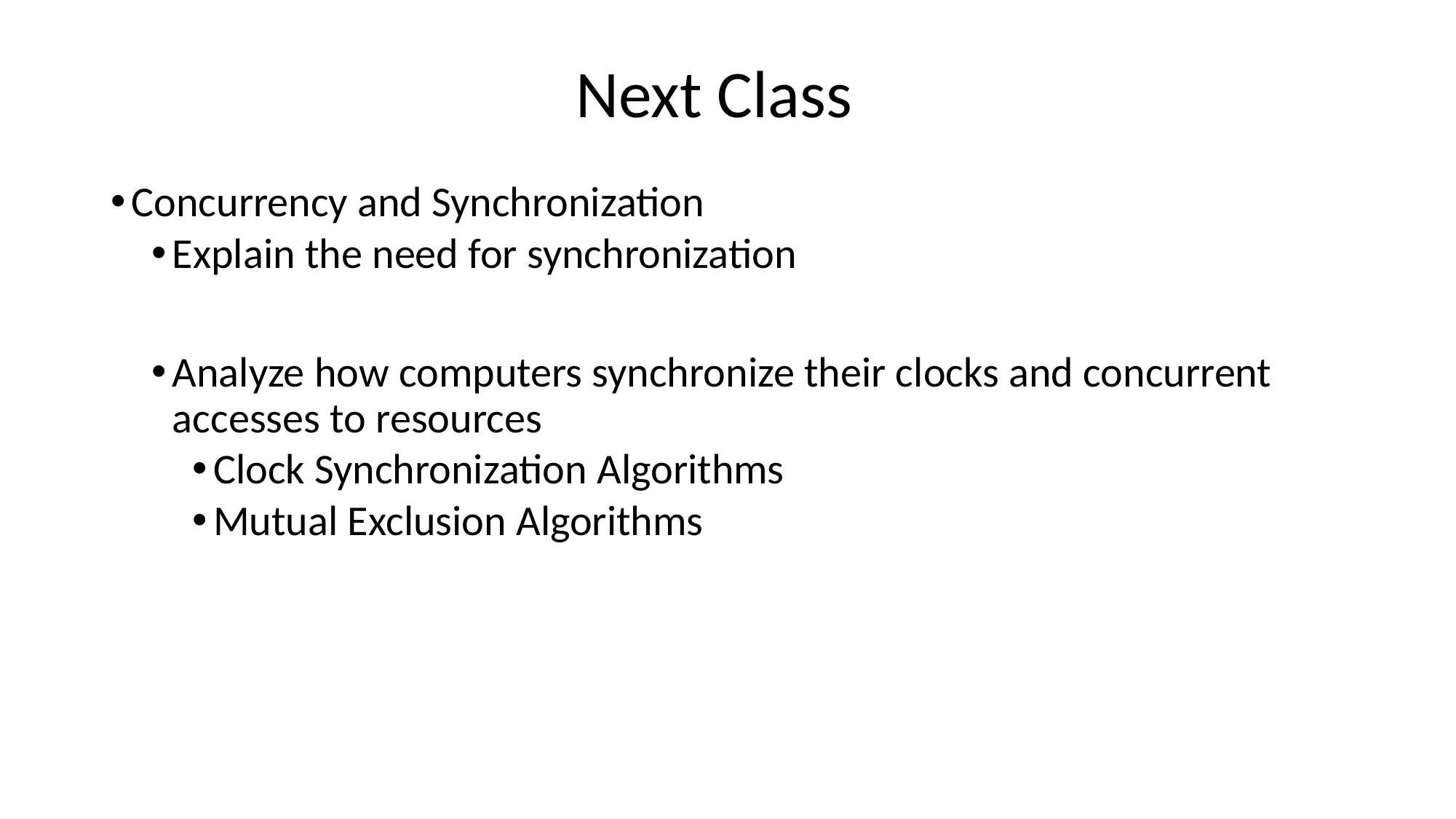

# Next Class
Concurrency and Synchronization
Explain the need for synchronization

Analyze how computers synchronize their clocks and concurrent accesses to resources
Clock Synchronization Algorithms
Mutual Exclusion Algorithms